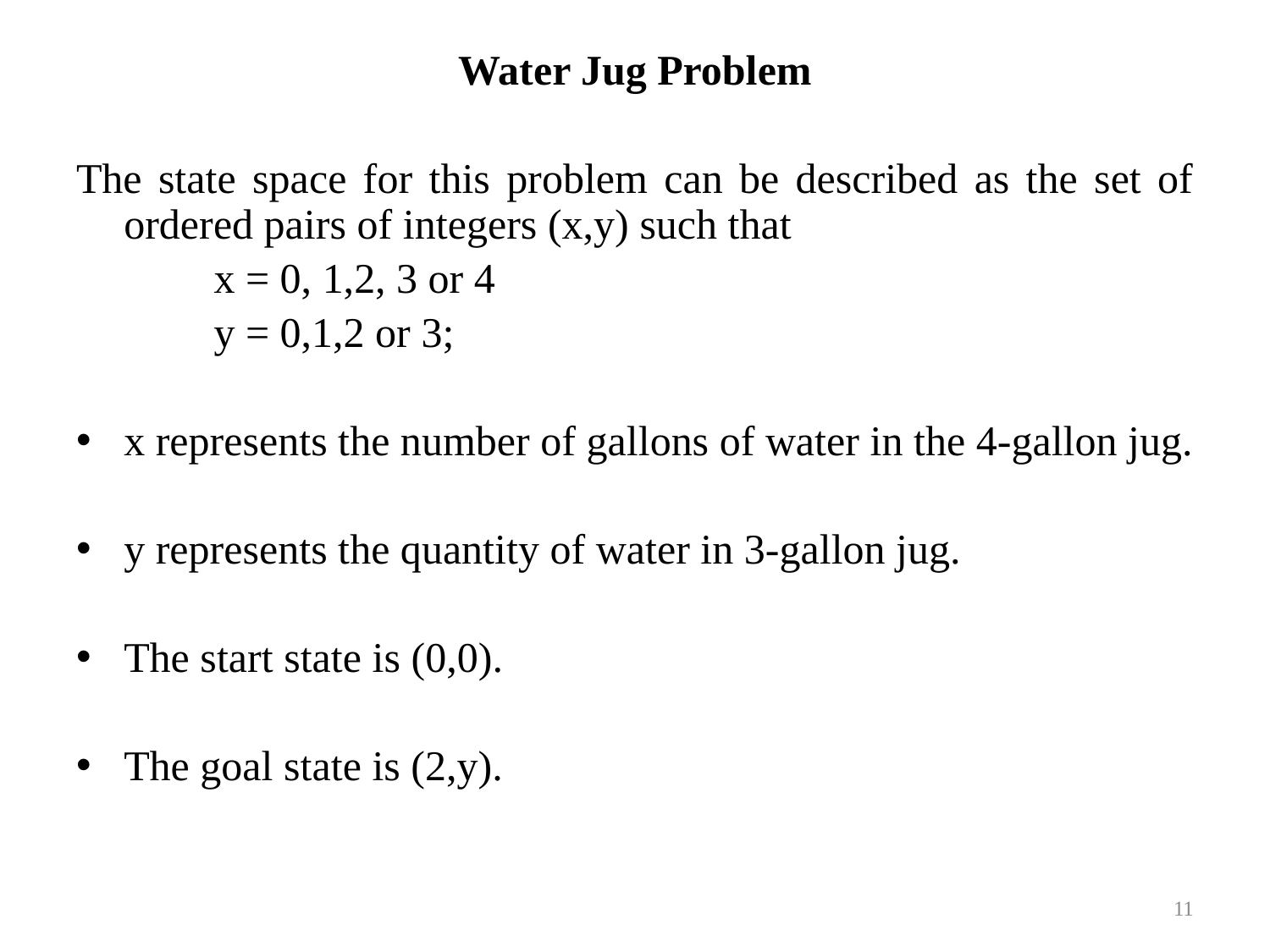

Water Jug Problem

The state space for this problem can be described as the set of ordered pairs of integers (x,y) such that
 x = 0, 1,2, 3 or 4
 y = 0,1,2 or 3;

x represents the number of gallons of water in the 4-gallon jug.

y represents the quantity of water in 3-gallon jug.

The start state is (0,0).

The goal state is (2,y).

11